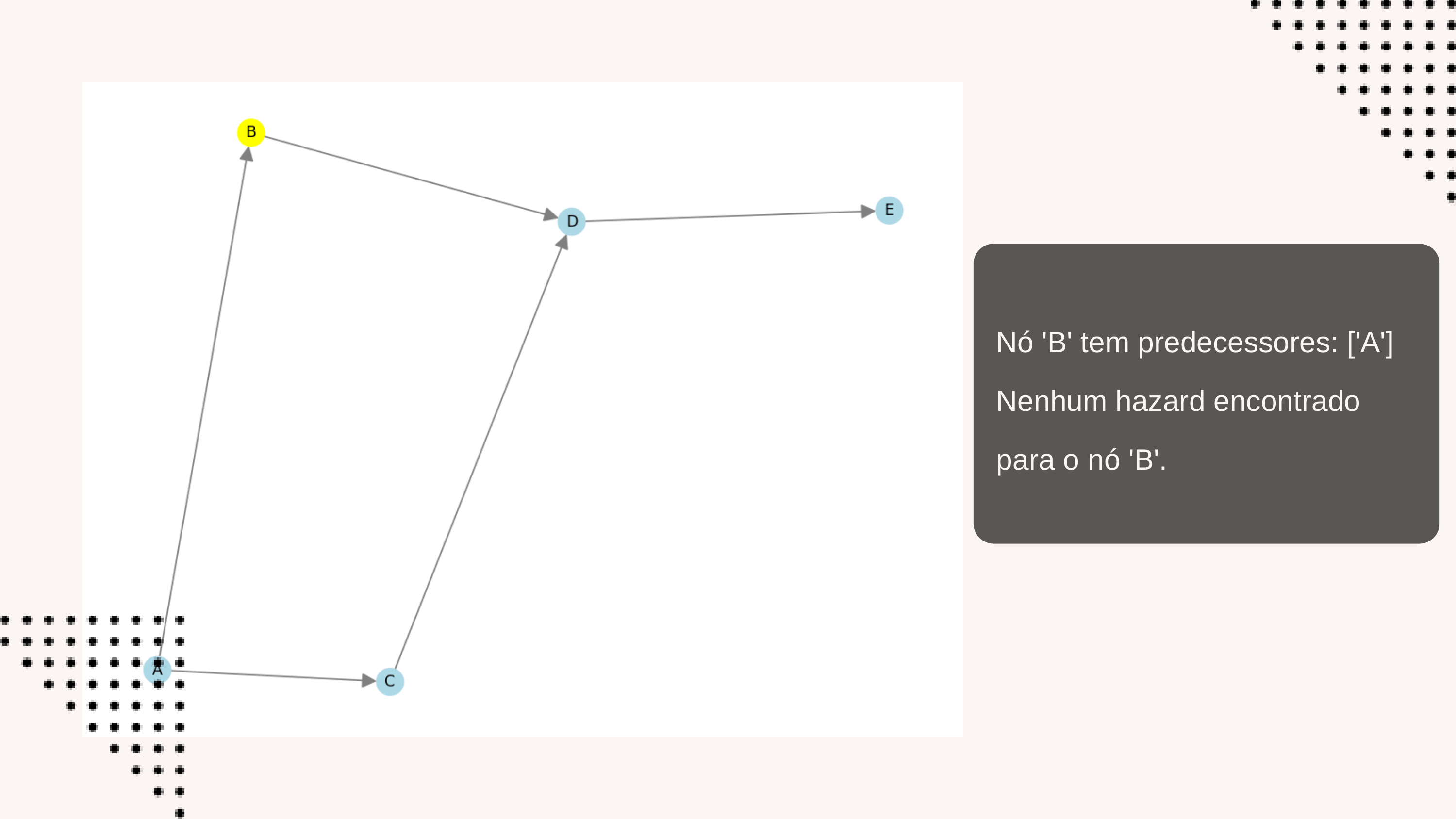

Nó 'B' tem predecessores: ['A']
Nenhum hazard encontrado para o nó 'B'.